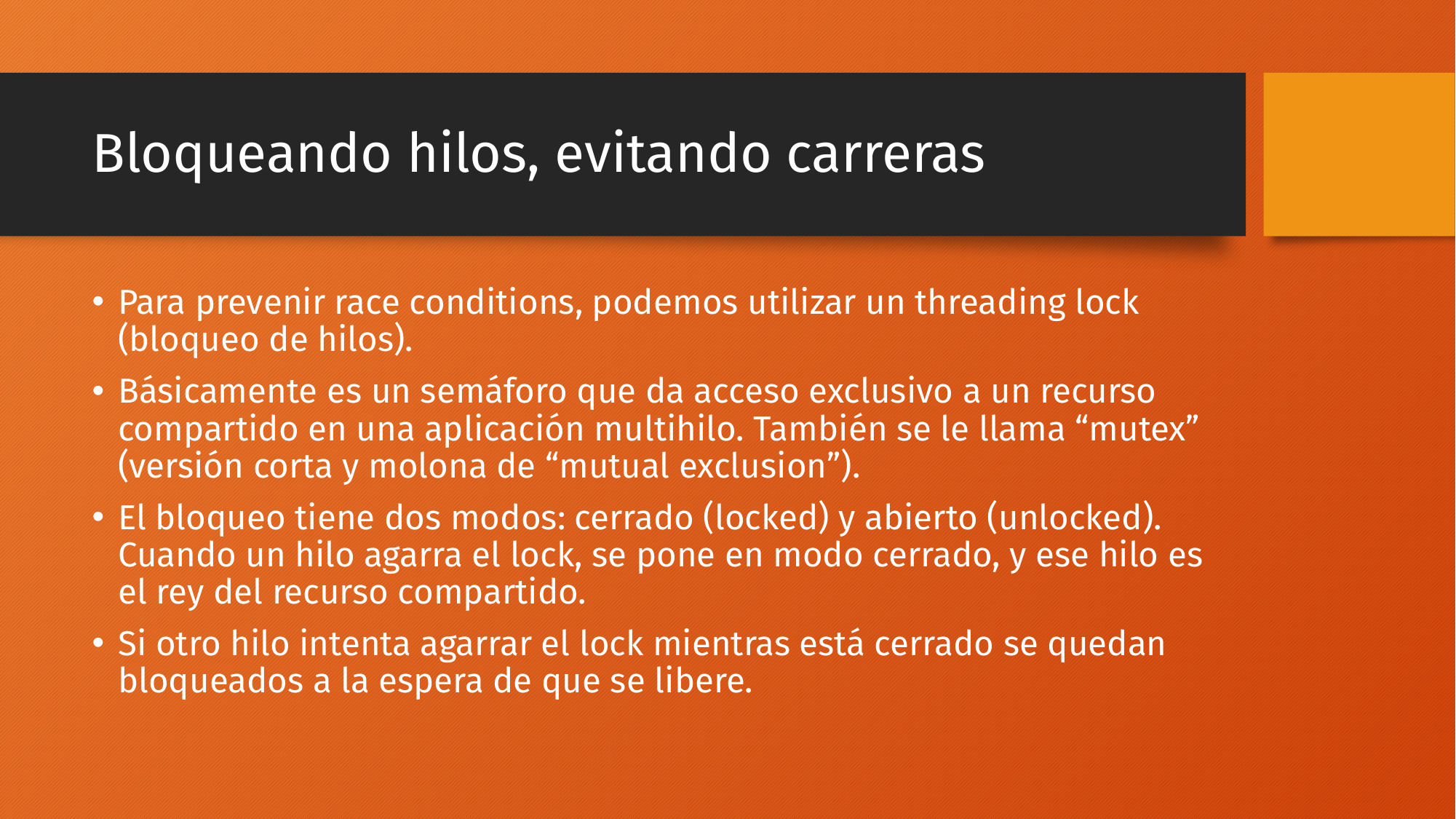

# Bloqueando hilos, evitando carreras
Para prevenir race conditions, podemos utilizar un threading lock (bloqueo de hilos).
Básicamente es un semáforo que da acceso exclusivo a un recurso compartido en una aplicación multihilo. También se le llama “mutex” (versión corta y molona de “mutual exclusion”).
El bloqueo tiene dos modos: cerrado (locked) y abierto (unlocked). Cuando un hilo agarra el lock, se pone en modo cerrado, y ese hilo es el rey del recurso compartido.
Si otro hilo intenta agarrar el lock mientras está cerrado se quedan bloqueados a la espera de que se libere.